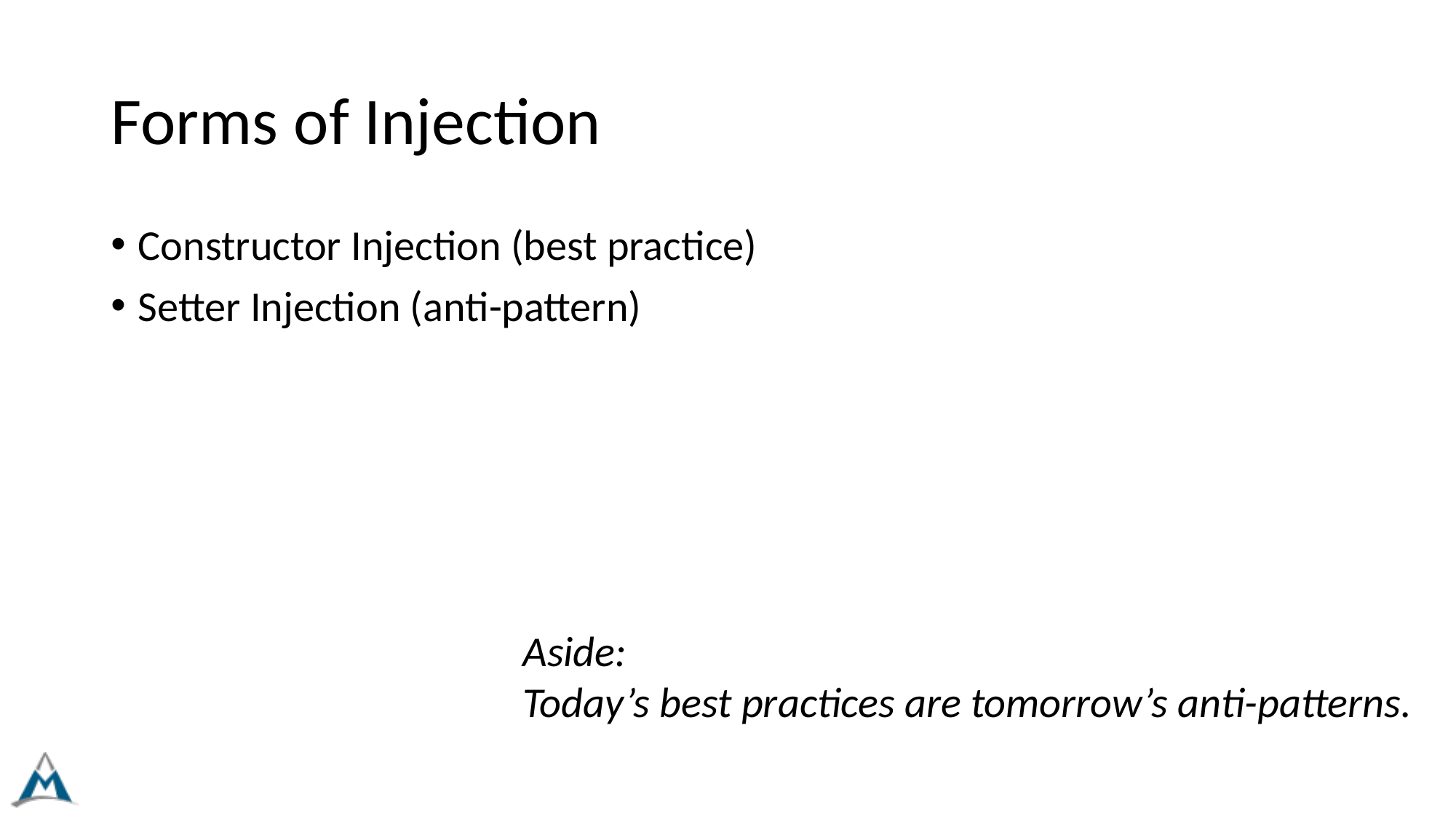

# Forms of Injection
Constructor Injection (best practice)
Setter Injection (anti-pattern)
Aside:
Today’s best practices are tomorrow’s anti-patterns.